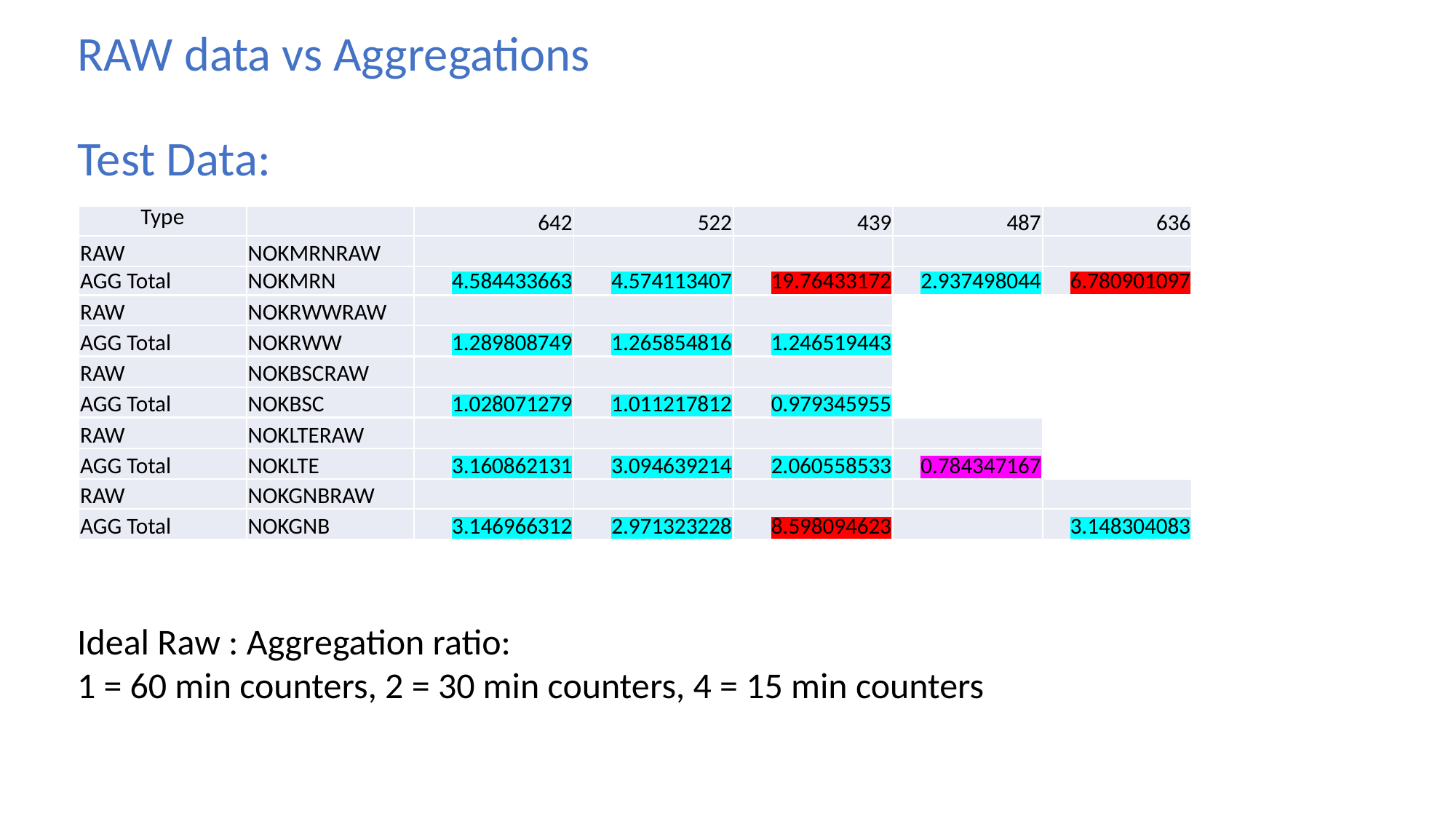

# RAW data vs Aggregations Test Data:
| Type |  | 642 | 522 | 439 | 487 | 636 |
| --- | --- | --- | --- | --- | --- | --- |
| RAW | NOKMRNRAW |  |  |  |  |  |
| AGG Total | NOKMRN | 4.584433663 | 4.574113407 | 19.76433172 | 2.937498044 | 6.780901097 |
| RAW | NOKRWWRAW |  |  |  |
| --- | --- | --- | --- | --- |
| AGG Total | NOKRWW | 1.289808749 | 1.265854816 | 1.246519443 |
| RAW | NOKBSCRAW |  |  |  |
| --- | --- | --- | --- | --- |
| AGG Total | NOKBSC | 1.028071279 | 1.011217812 | 0.979345955 |
| RAW | NOKLTERAW |  |  |  |  |
| --- | --- | --- | --- | --- | --- |
| AGG Total | NOKLTE | 3.160862131 | 3.094639214 | 2.060558533 | 0.784347167 |
| RAW | NOKGNBRAW |  |  |  |  |  |
| --- | --- | --- | --- | --- | --- | --- |
| AGG Total | NOKGNB | 3.146966312 | 2.971323228 | 8.598094623 |  | 3.148304083 |
Ideal Raw : Aggregation ratio:
1 = 60 min counters, 2 = 30 min counters, 4 = 15 min counters